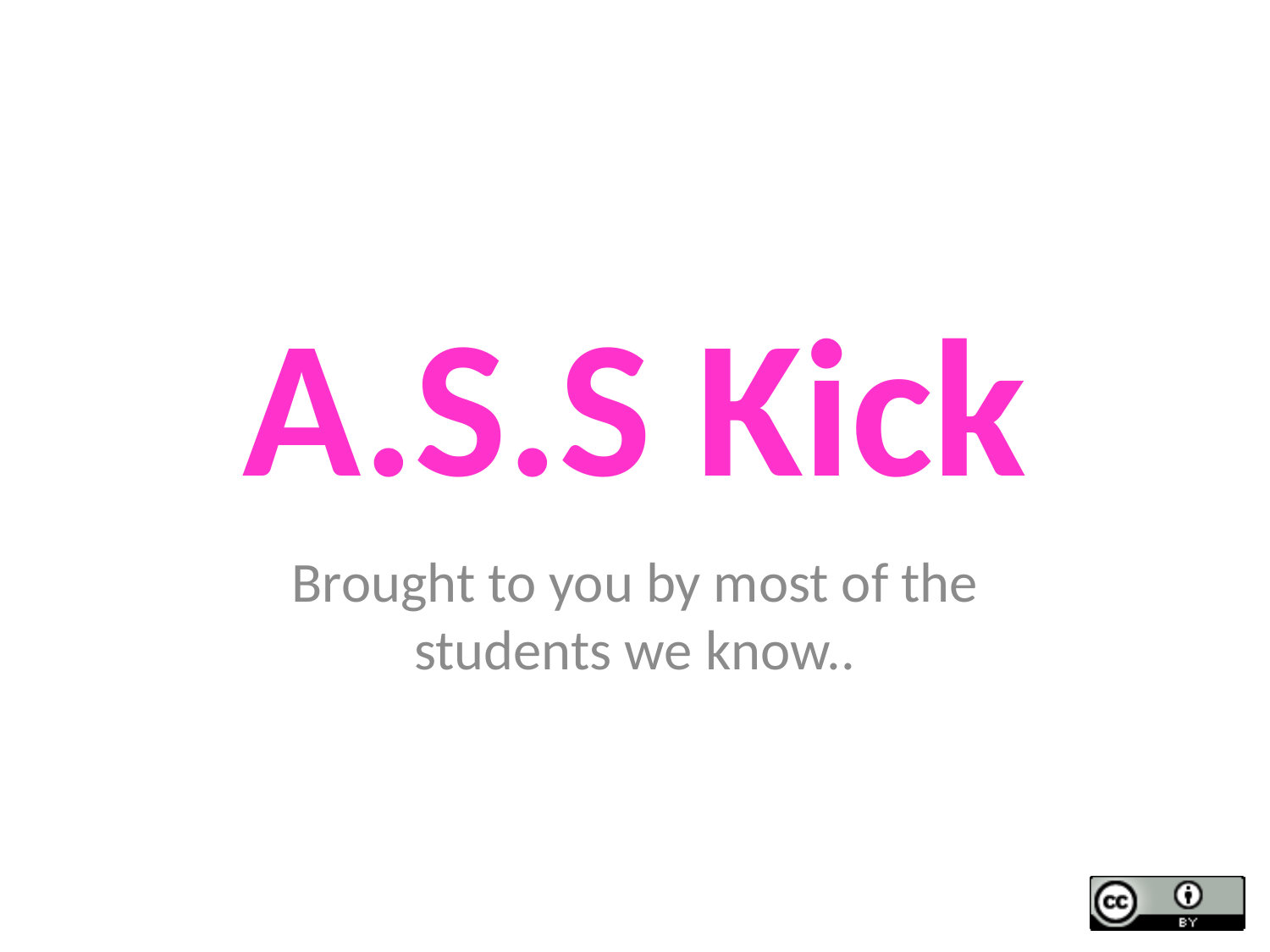

# A.S.S Kick
Brought to you by most of the students we know..